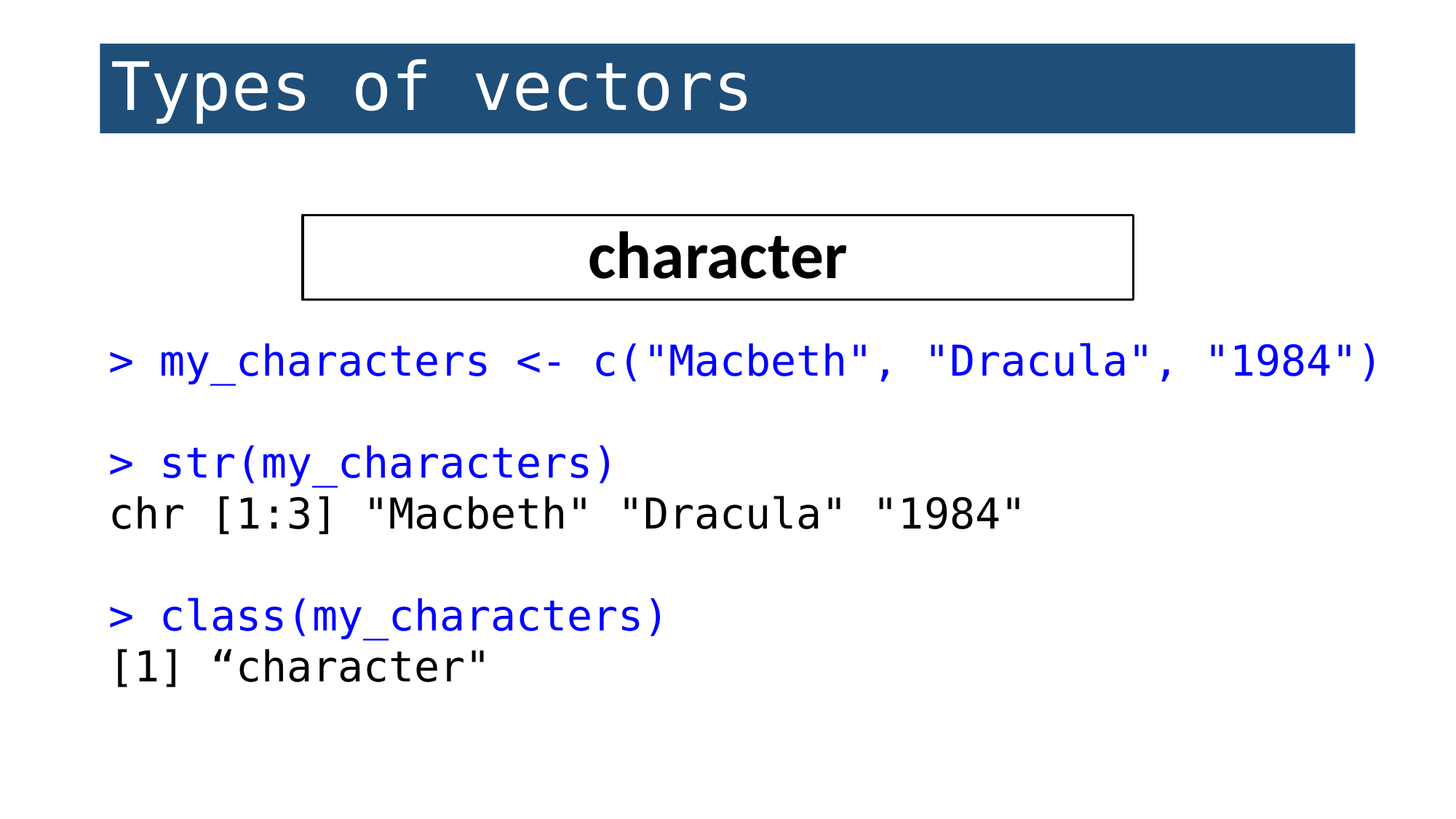

# Types of vectors
character
> my_characters <- c("Macbeth", "Dracula", "1984")

> str(my_characters)
chr [1:3] "Macbeth" "Dracula" "1984"

> class(my_characters)
[1] “character"